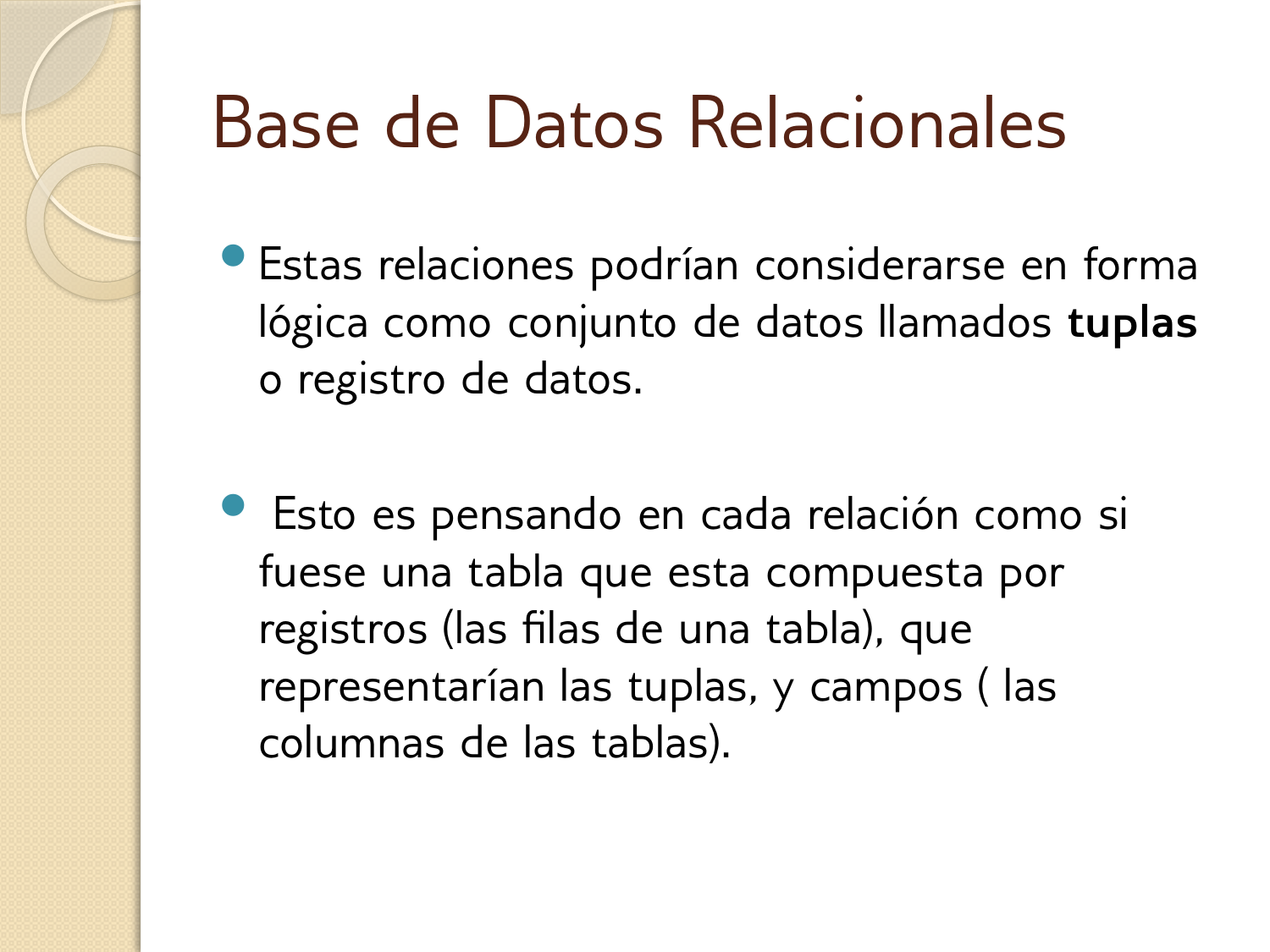

# Base de Datos Relacionales
Estas relaciones podrían considerarse en forma lógica como conjunto de datos llamados tuplas o registro de datos.

 Esto es pensando en cada relación como si fuese una tabla que esta compuesta por registros (las filas de una tabla), que representarían las tuplas, y campos ( las columnas de las tablas).